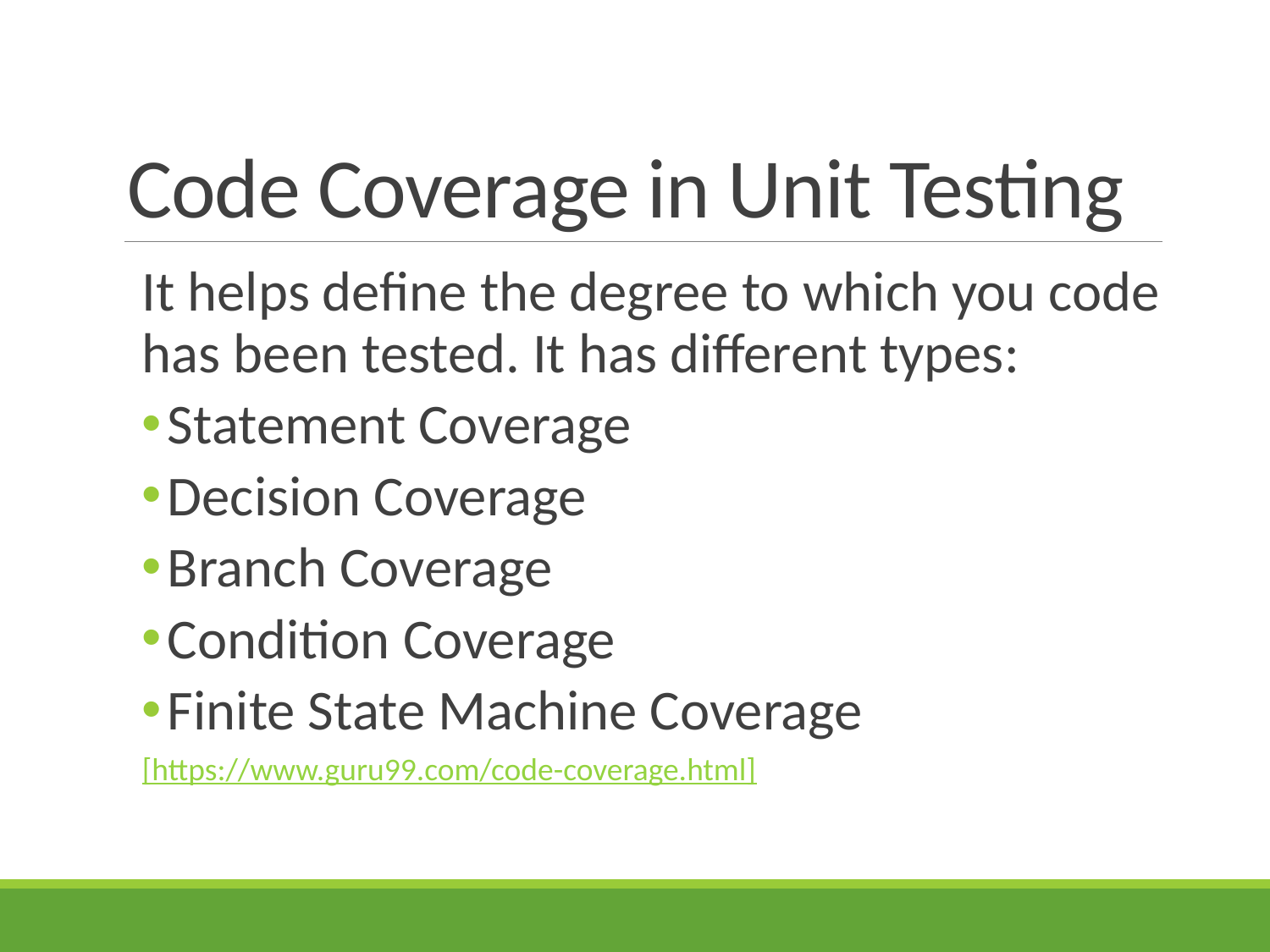

# Code Coverage in Unit Testing
It helps define the degree to which you code has been tested. It has different types:
Statement Coverage
Decision Coverage
Branch Coverage
Condition Coverage
Finite State Machine Coverage
[https://www.guru99.com/code-coverage.html]